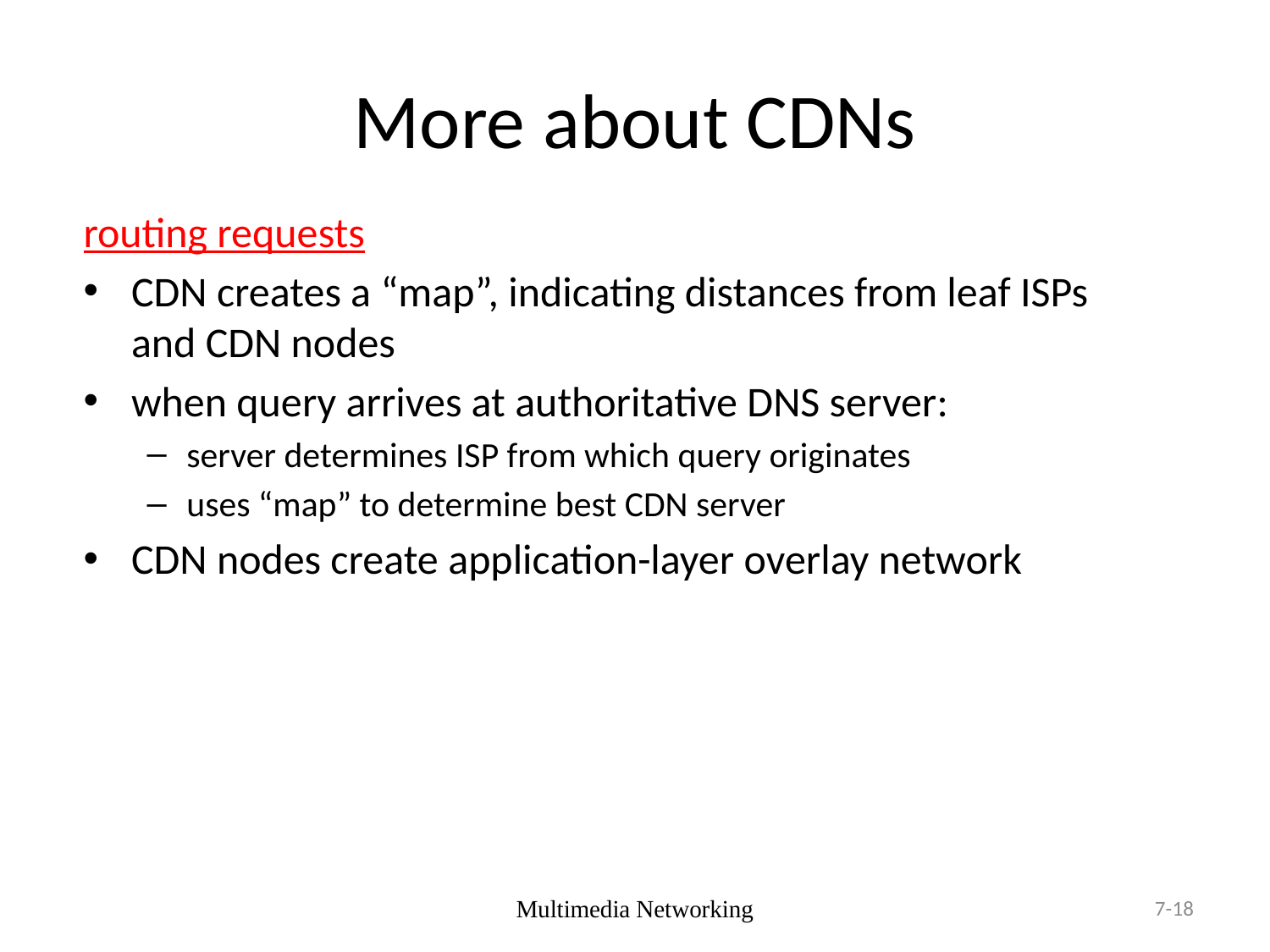

# More about CDNs
routing requests
CDN creates a “map”, indicating distances from leaf ISPs and CDN nodes
when query arrives at authoritative DNS server:
server determines ISP from which query originates
uses “map” to determine best CDN server
CDN nodes create application-layer overlay network

Multimedia Networking
7-18